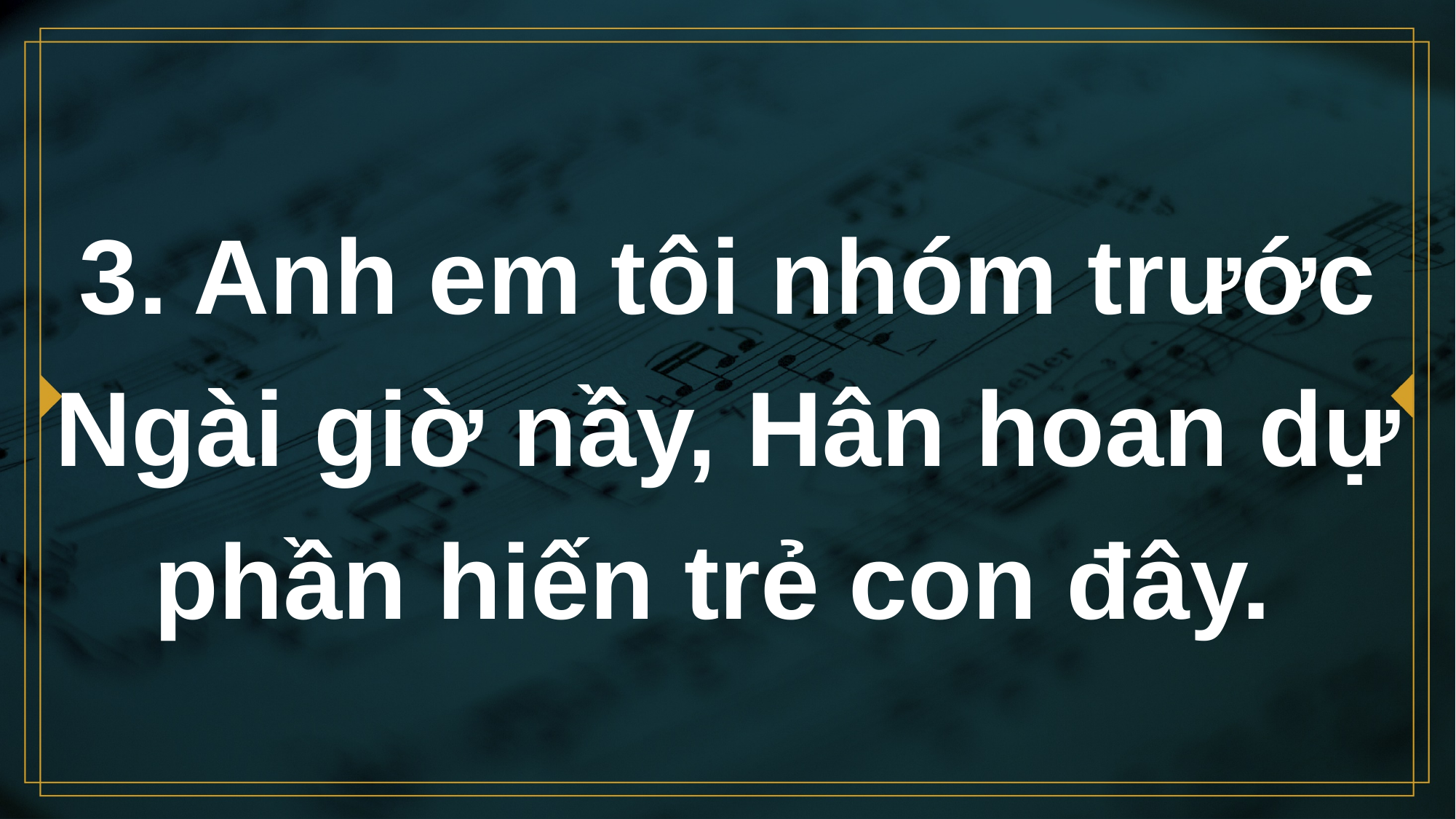

# 3. Anh em tôi nhóm trước Ngài giờ nầy, Hân hoan dự phần hiến trẻ con đây.